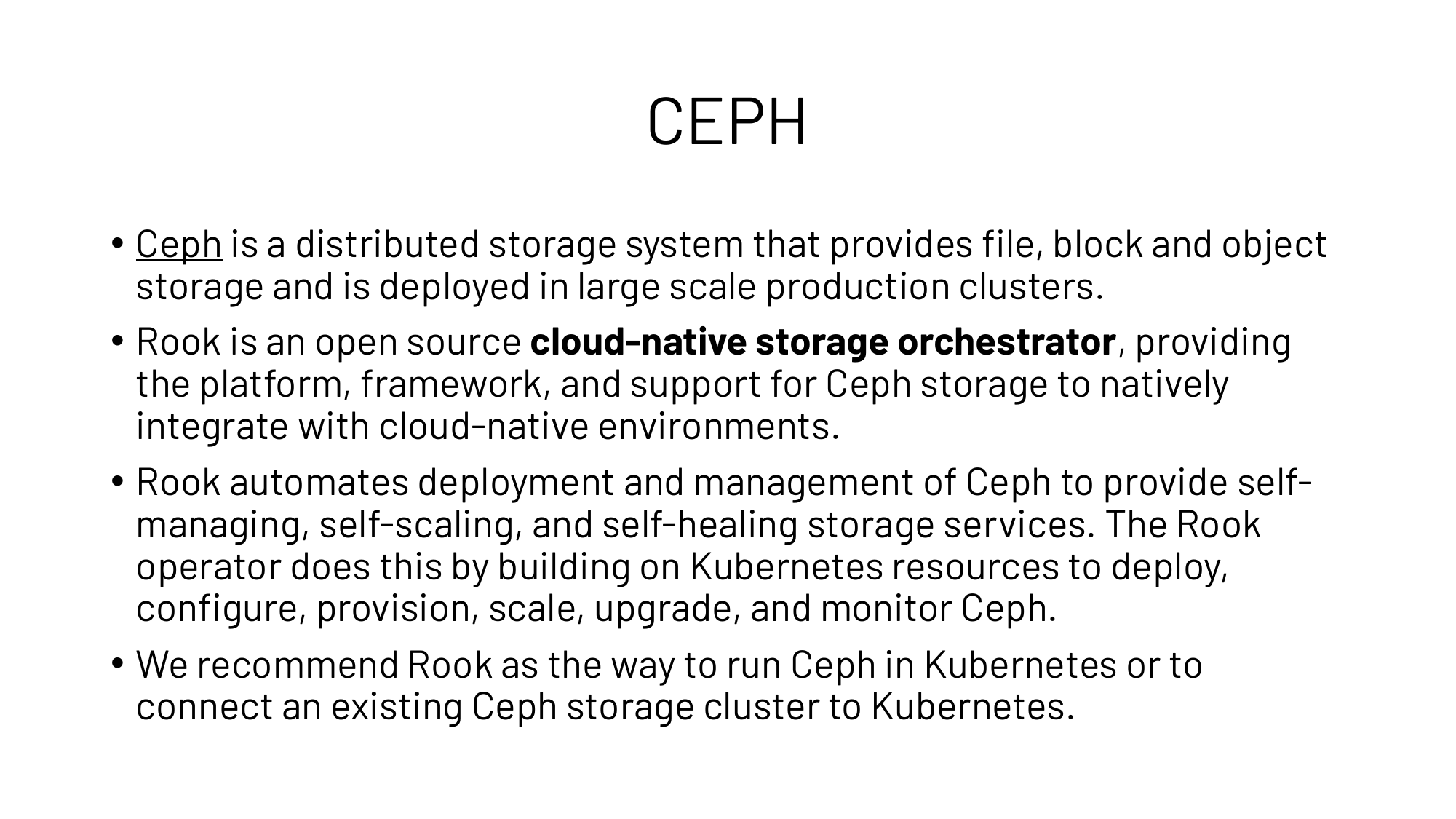

# CEPH
Ceph is a distributed storage system that provides file, block and object storage and is deployed in large scale production clusters.
Rook is an open source cloud-native storage orchestrator, providing the platform, framework, and support for Ceph storage to natively integrate with cloud-native environments.
Rook automates deployment and management of Ceph to provide self-managing, self-scaling, and self-healing storage services. The Rook operator does this by building on Kubernetes resources to deploy, configure, provision, scale, upgrade, and monitor Ceph.
We recommend Rook as the way to run Ceph in Kubernetes or to connect an existing Ceph storage cluster to Kubernetes.